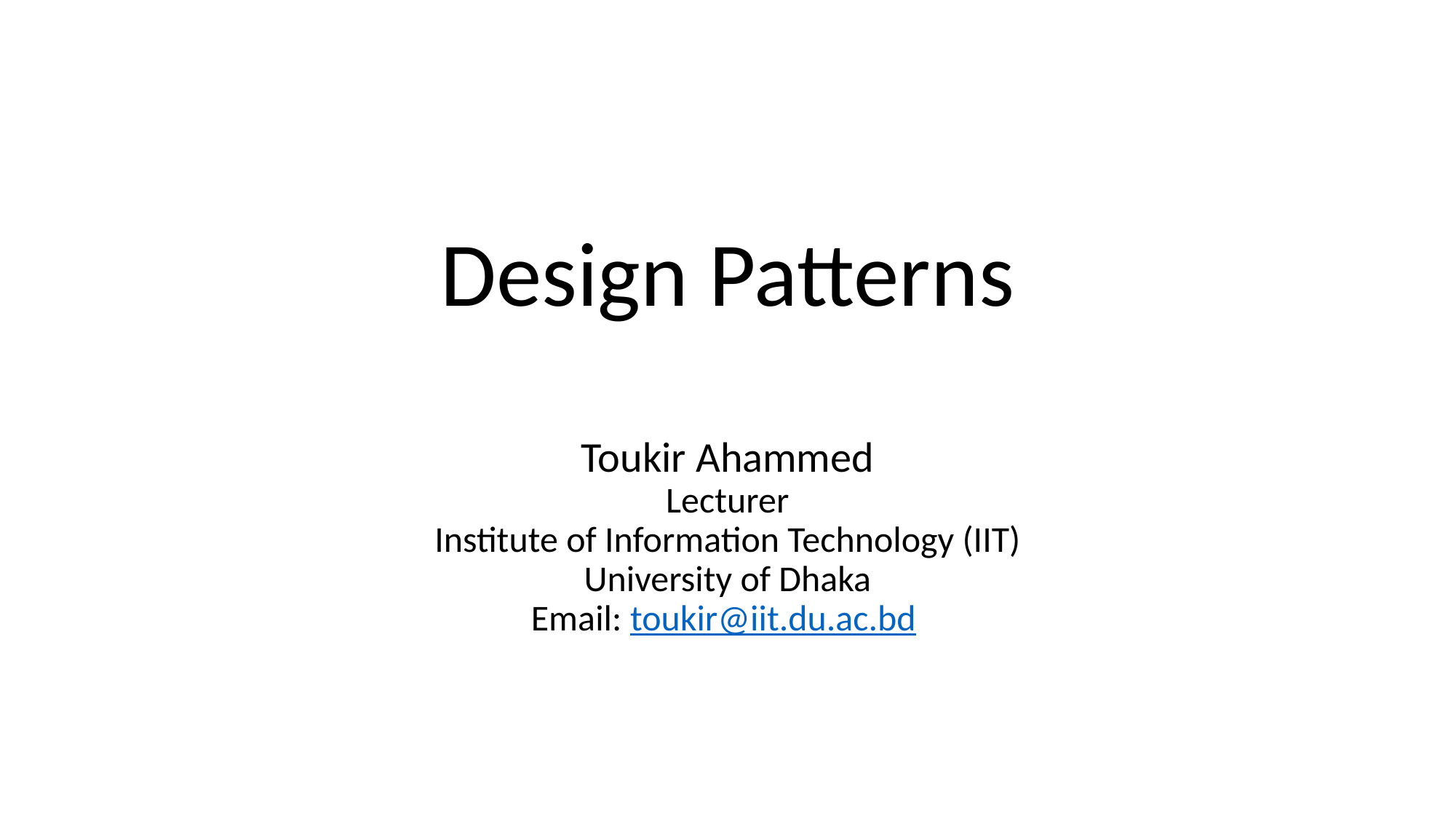

# Design Patterns
Toukir Ahammed
Lecturer
Institute of Information Technology (IIT)
University of Dhaka
Email: toukir@iit.du.ac.bd